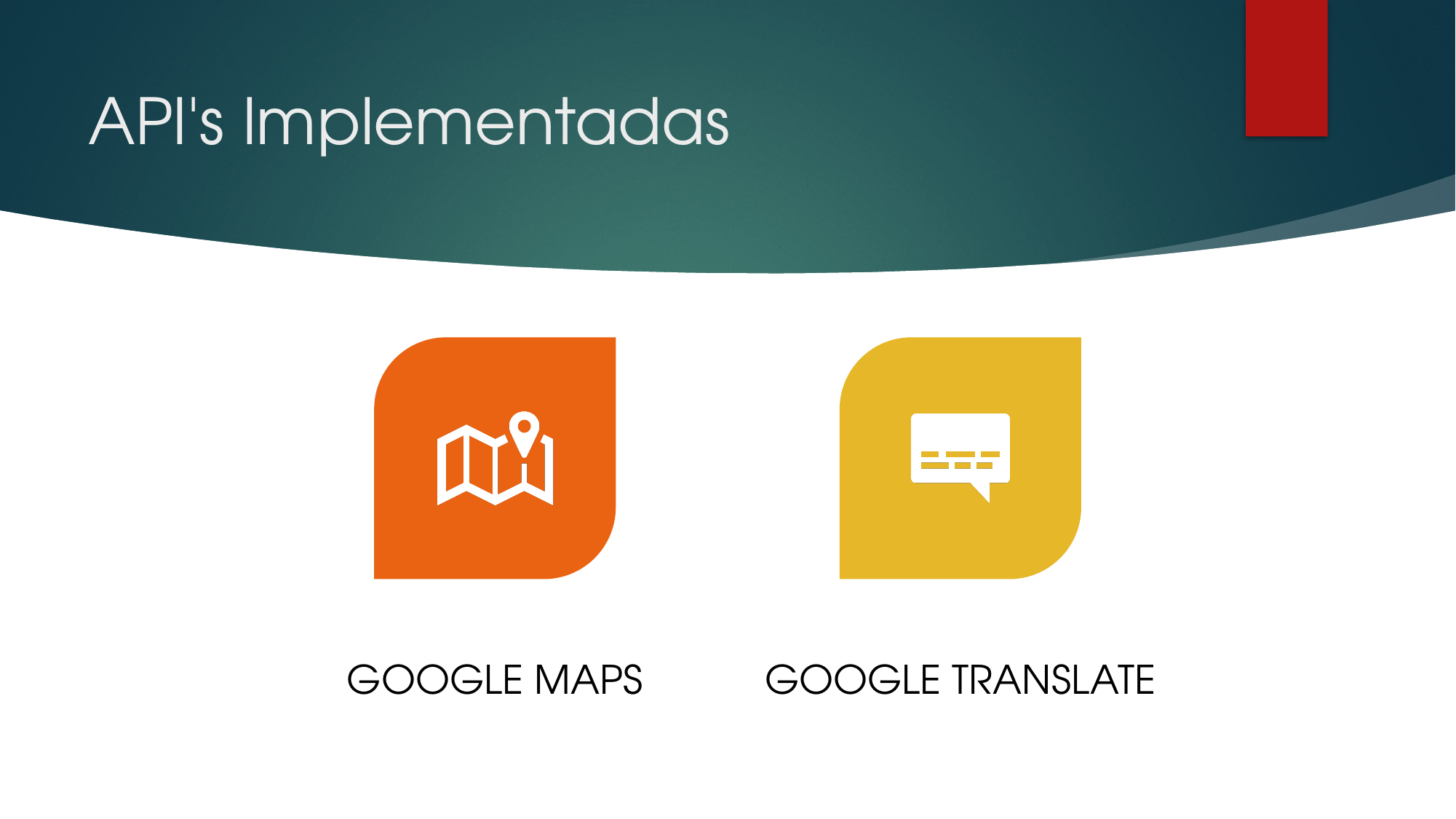

# API's Implementadas

Google Maps
Google Translate